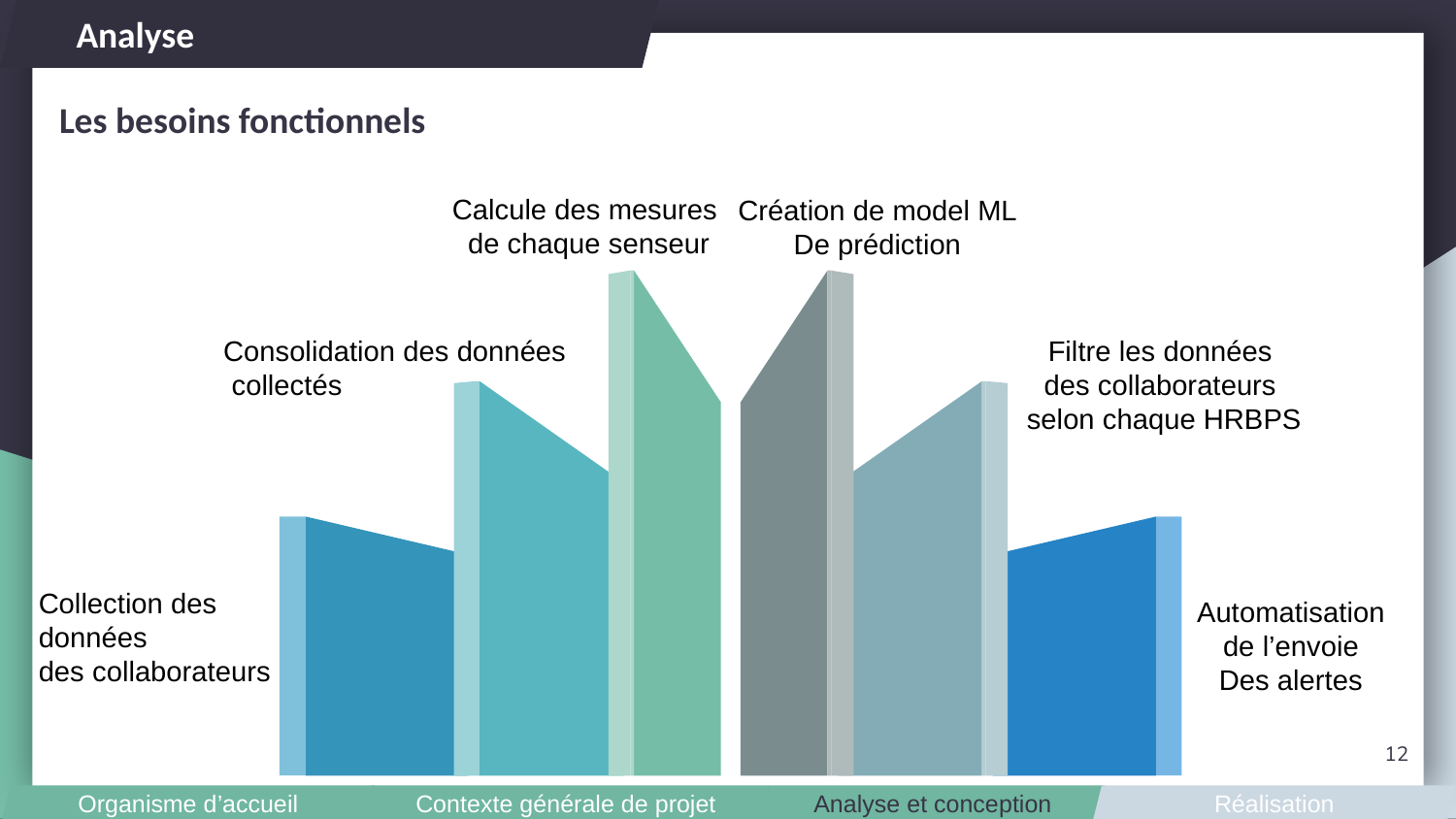

Analyse
Les besoins fonctionnels
Calcule des mesures
de chaque senseur
Création de model ML
De prédiction

Consolidation des données
 collectés
Filtre les données
des collaborateurs
selon chaque HRBPS

Collection des données
des collaborateurs
Automatisation de l’envoie
Des alertes
12
Contexte générale de projet
Analyse et conception
Réalisation
Organisme d’accueil